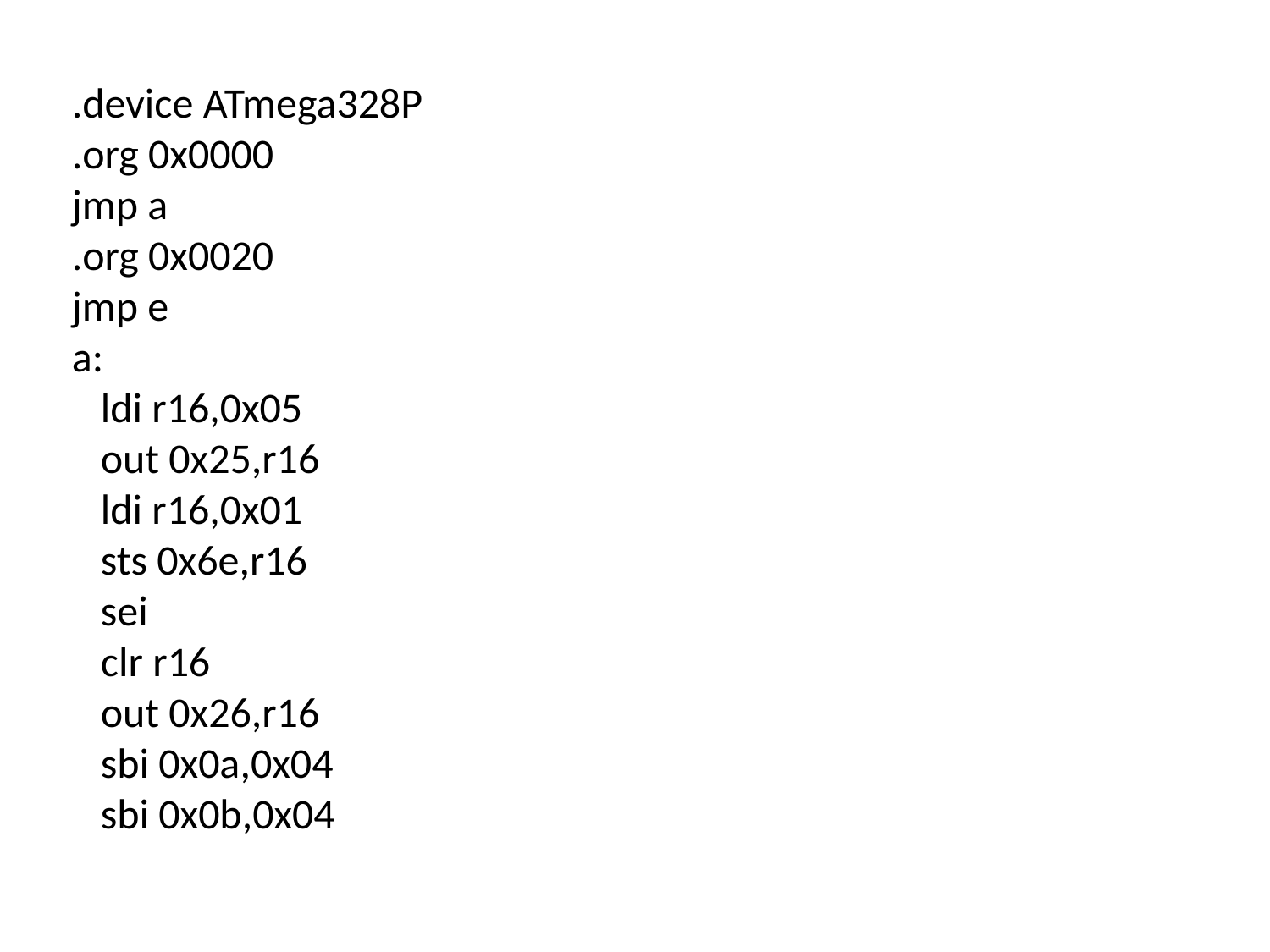

.device ATmega328P
.org 0x0000
jmp a
.org 0x0020
jmp e
a:
   ldi r16,0x05
   out 0x25,r16
   ldi r16,0x01
   sts 0x6e,r16
   sei
   clr r16
   out 0x26,r16
   sbi 0x0a,0x04
   sbi 0x0b,0x04